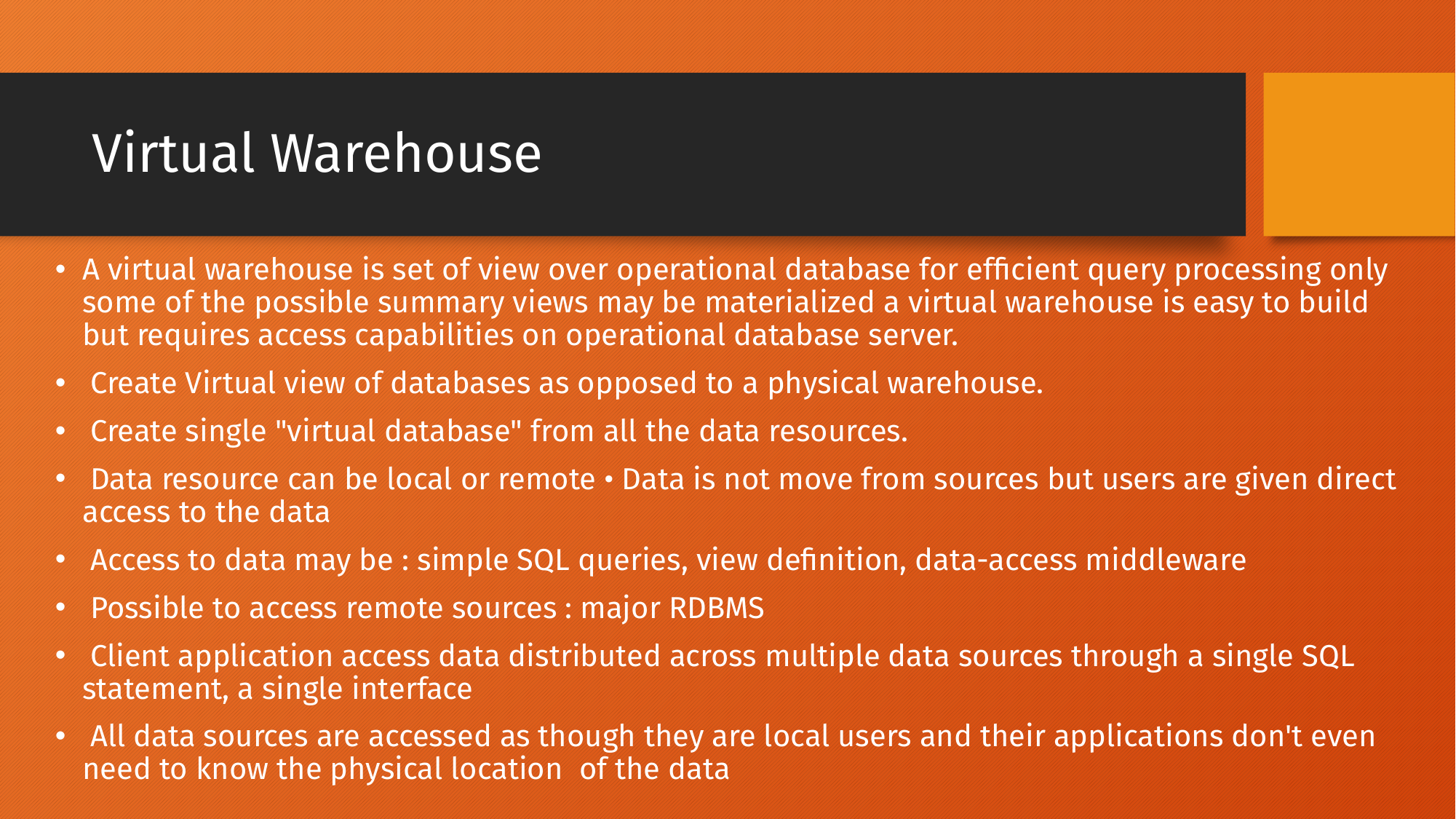

# Virtual Warehouse
A virtual warehouse is set of view over operational database for efficient query processing only some of the possible summary views may be materialized a virtual warehouse is easy to build but requires access capabilities on operational database server.
 Create Virtual view of databases as opposed to a physical warehouse.
 Create single "virtual database" from all the data resources.
 Data resource can be local or remote • Data is not move from sources but users are given direct access to the data
 Access to data may be : simple SQL queries, view definition, data-access middleware
 Possible to access remote sources : major RDBMS
 Client application access data distributed across multiple data sources through a single SQL statement, a single interface
 All data sources are accessed as though they are local users and their applications don't even need to know the physical location  of the data